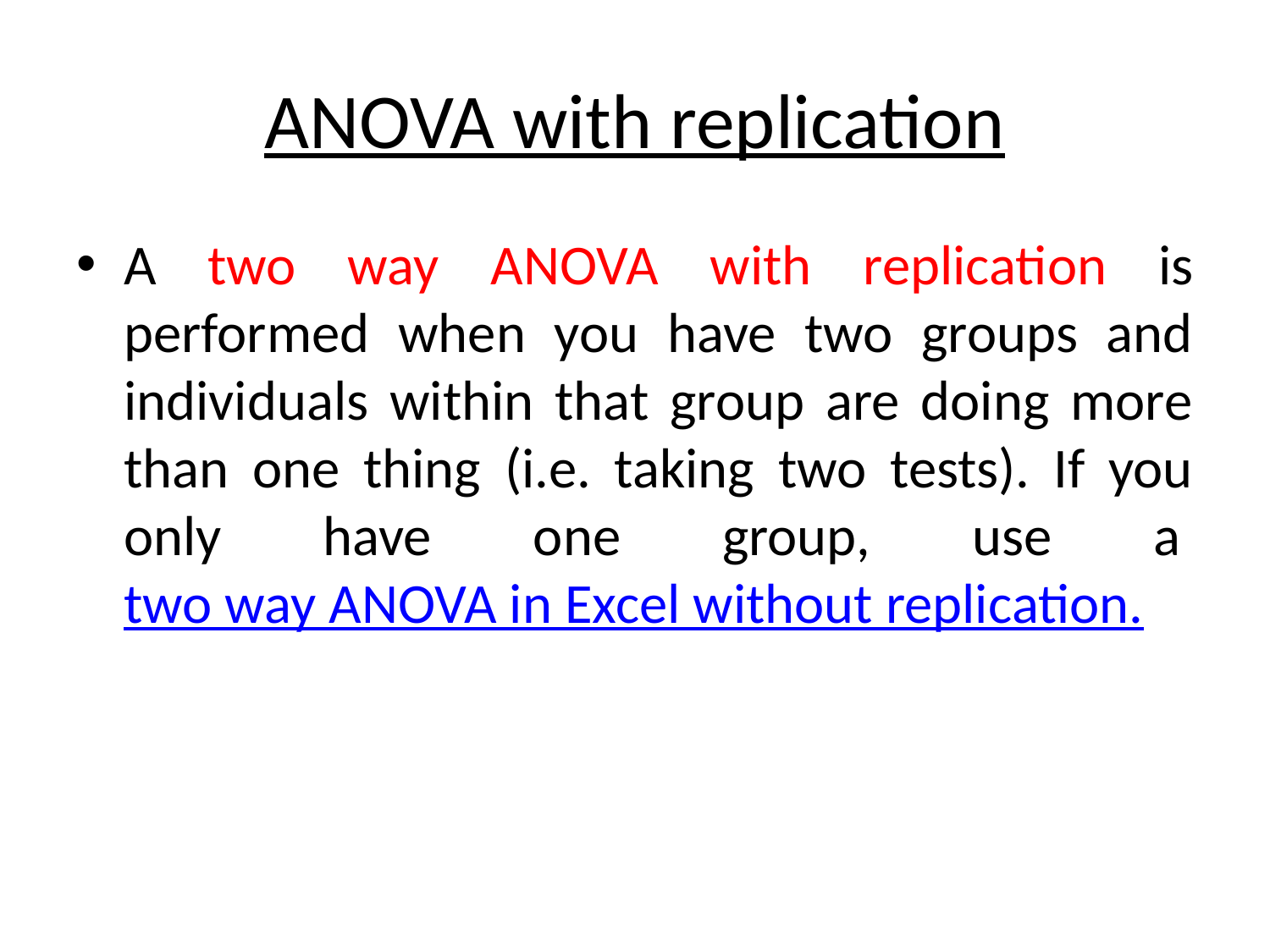

# ANOVA with replication
A two way ANOVA with replication is performed when you have two groups and individuals within that group are doing more than one thing (i.e. taking two tests). If you only have one group, use a two way ANOVA in Excel without replication.